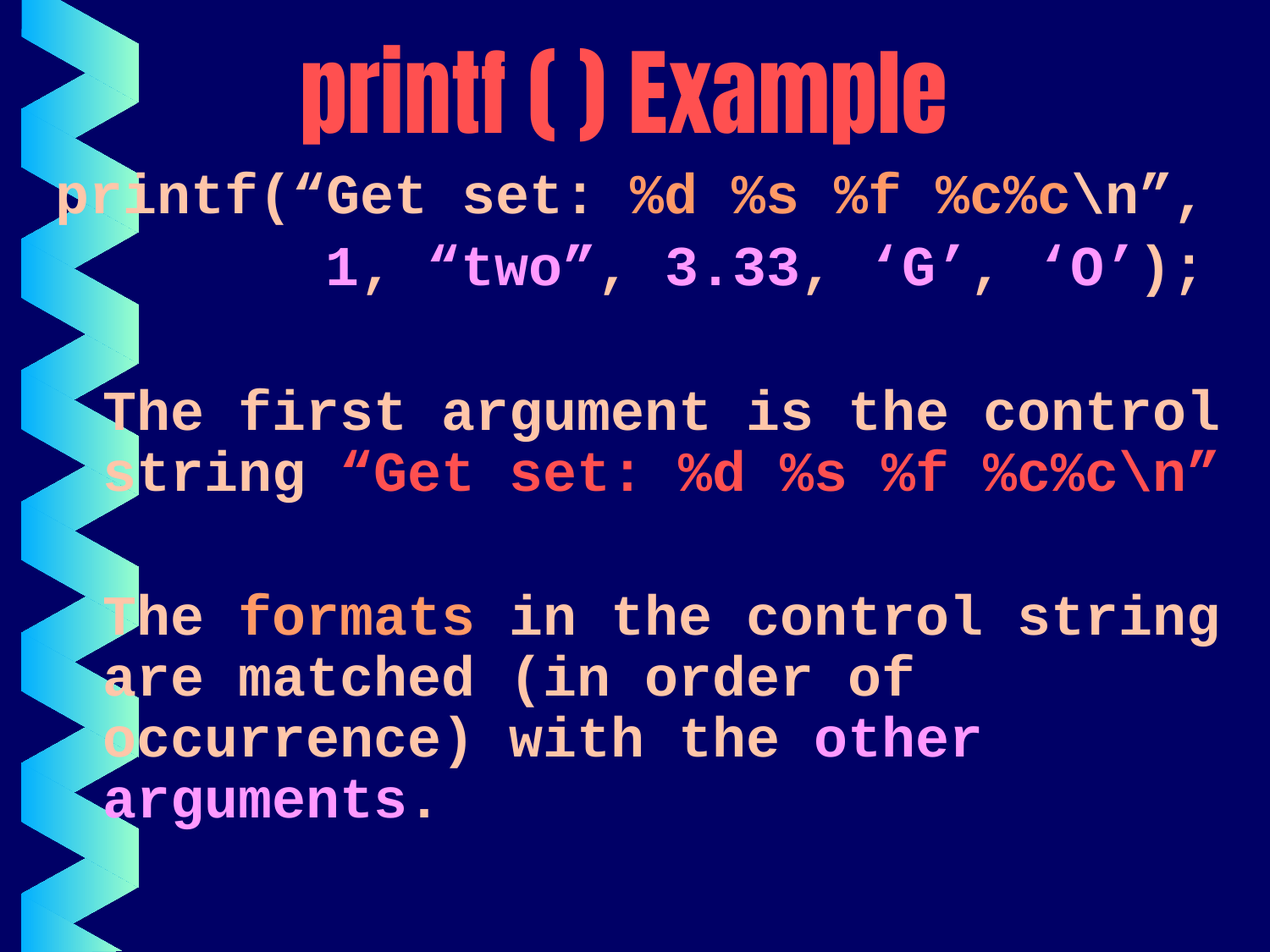

# printf ( ) Example
printf(“Get set: %d %s %f %c%c\n”,
        1, “two”, 3.33, ‘G’, ‘O’);

	The first argument is the control string “Get set: %d %s %f %c%c\n”

	The formats in the control string are matched (in order of occurrence) with the other arguments.